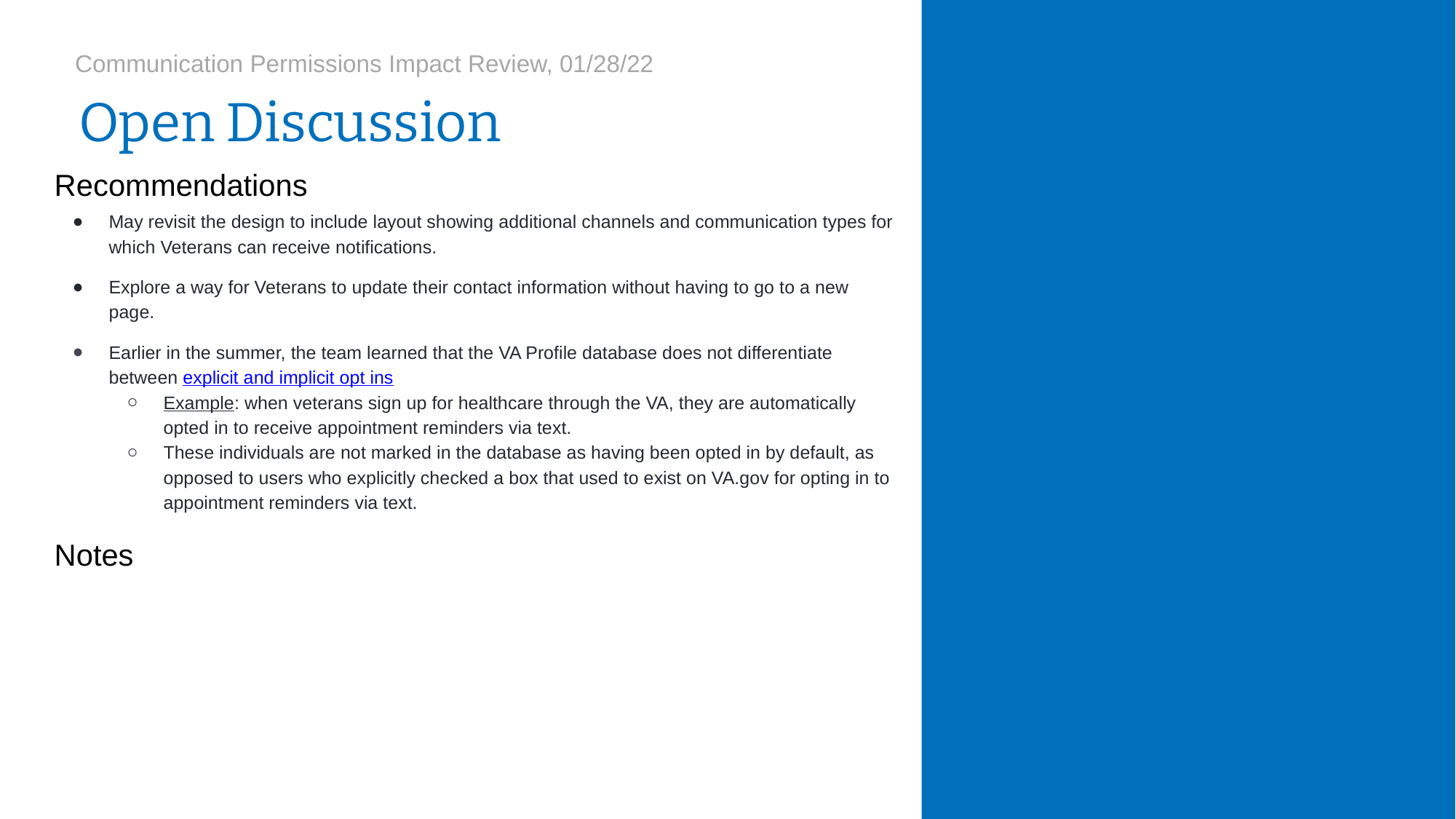

Communication Permissions Impact Review, 01/28/22
# Open Discussion
Recommendations
May revisit the design to include layout showing additional channels and communication types for which Veterans can receive notifications.
Explore a way for Veterans to update their contact information without having to go to a new page.
Earlier in the summer, the team learned that the VA Profile database does not differentiate between explicit and implicit opt ins
Example: when veterans sign up for healthcare through the VA, they are automatically opted in to receive appointment reminders via text.
These individuals are not marked in the database as having been opted in by default, as opposed to users who explicitly checked a box that used to exist on VA.gov for opting in to appointment reminders via text.
Notes